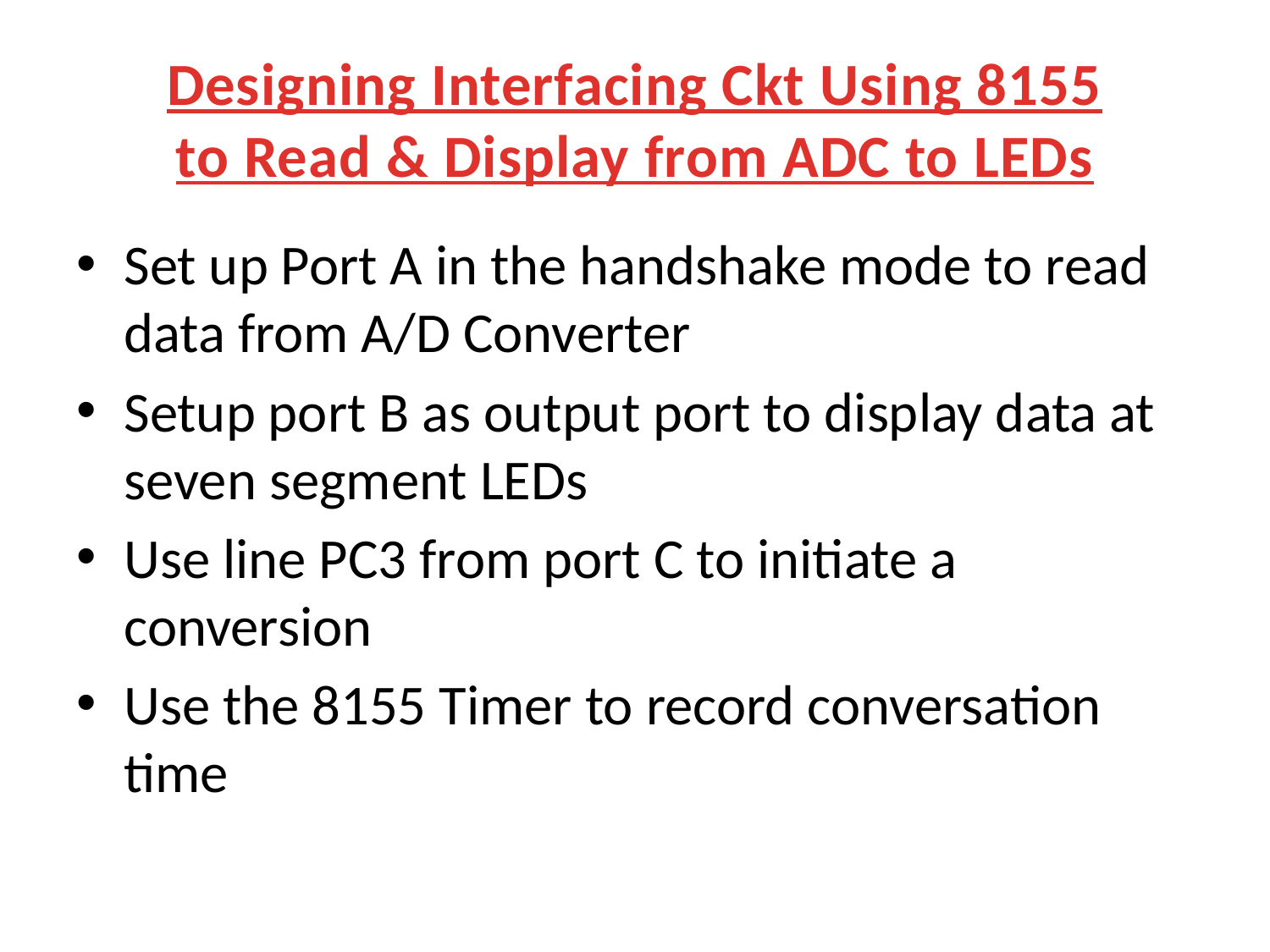

# Designing Interfacing Ckt Using 8155 to Read & Display from ADC to LEDs
Set up Port A in the handshake mode to read data from A/D Converter
Setup port B as output port to display data at seven segment LEDs
Use line PC3 from port C to initiate a conversion
Use the 8155 Timer to record conversation time